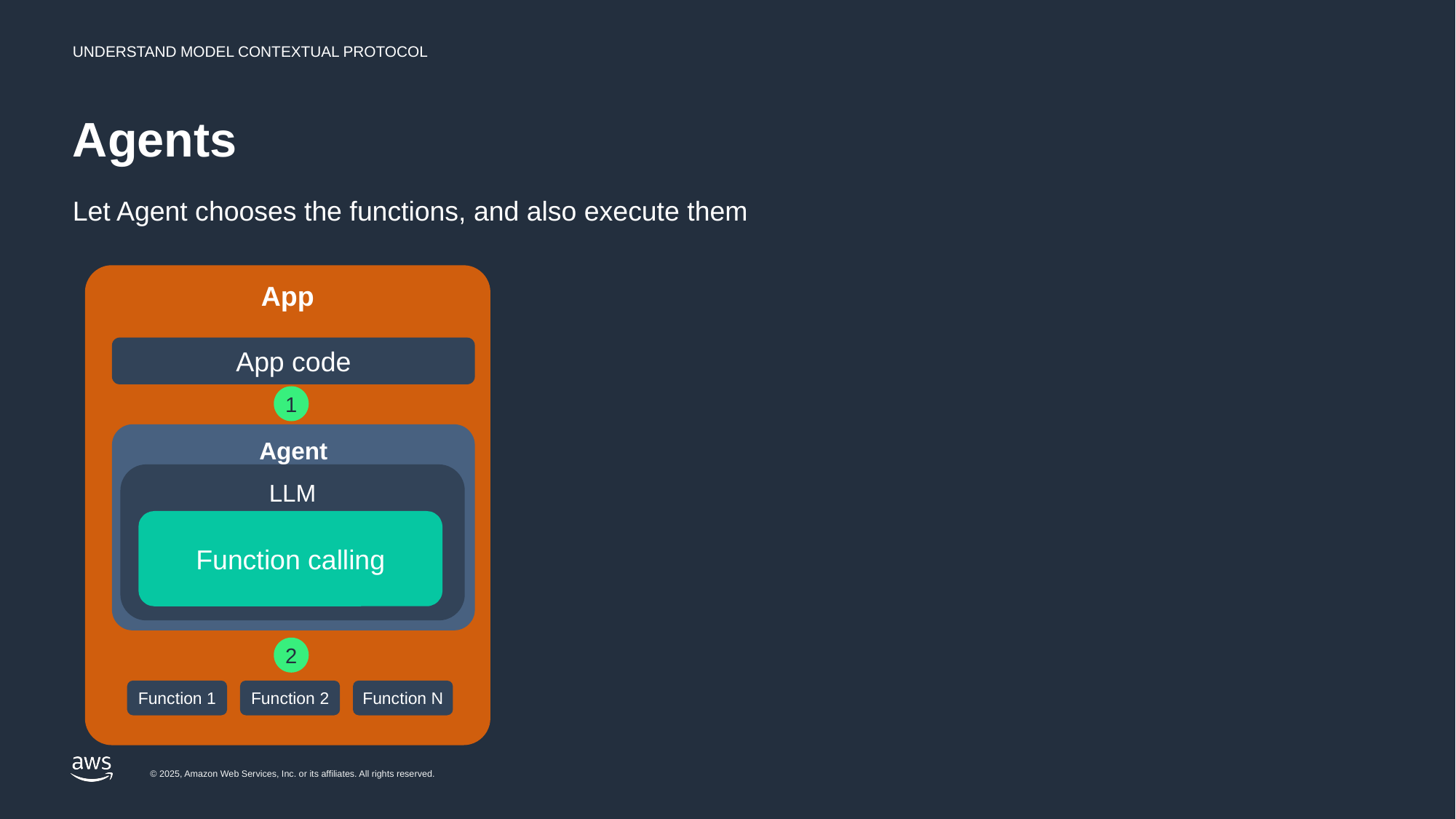

# Agents
Let Agent chooses the functions, and also execute them
App
App code
1
Agent
LLM
Function calling
2
Function 1
Function 2
Function N